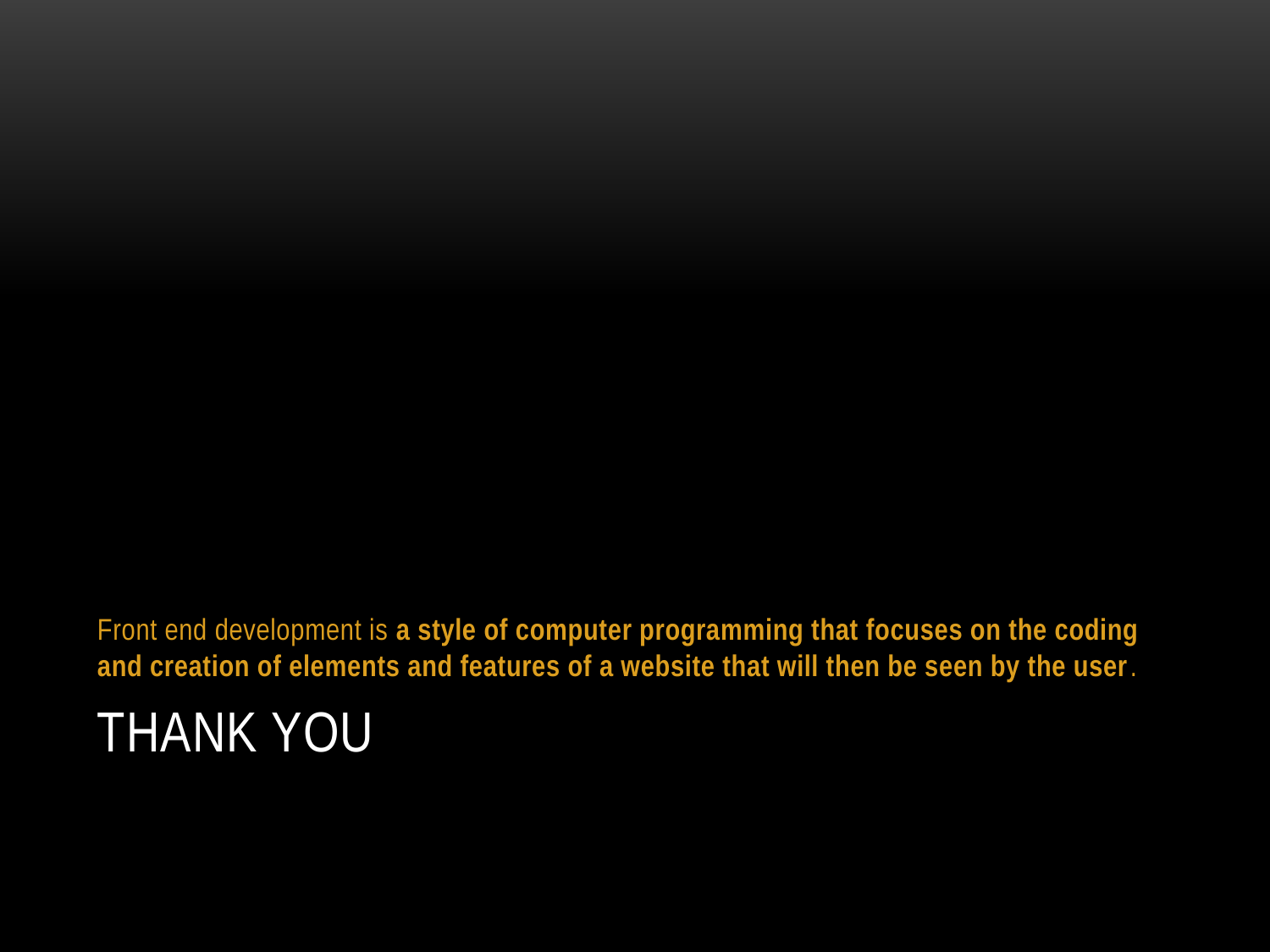

Front end development is a style of computer programming that focuses on the coding and creation of elements and features of a website that will then be seen by the user.
# Thank you